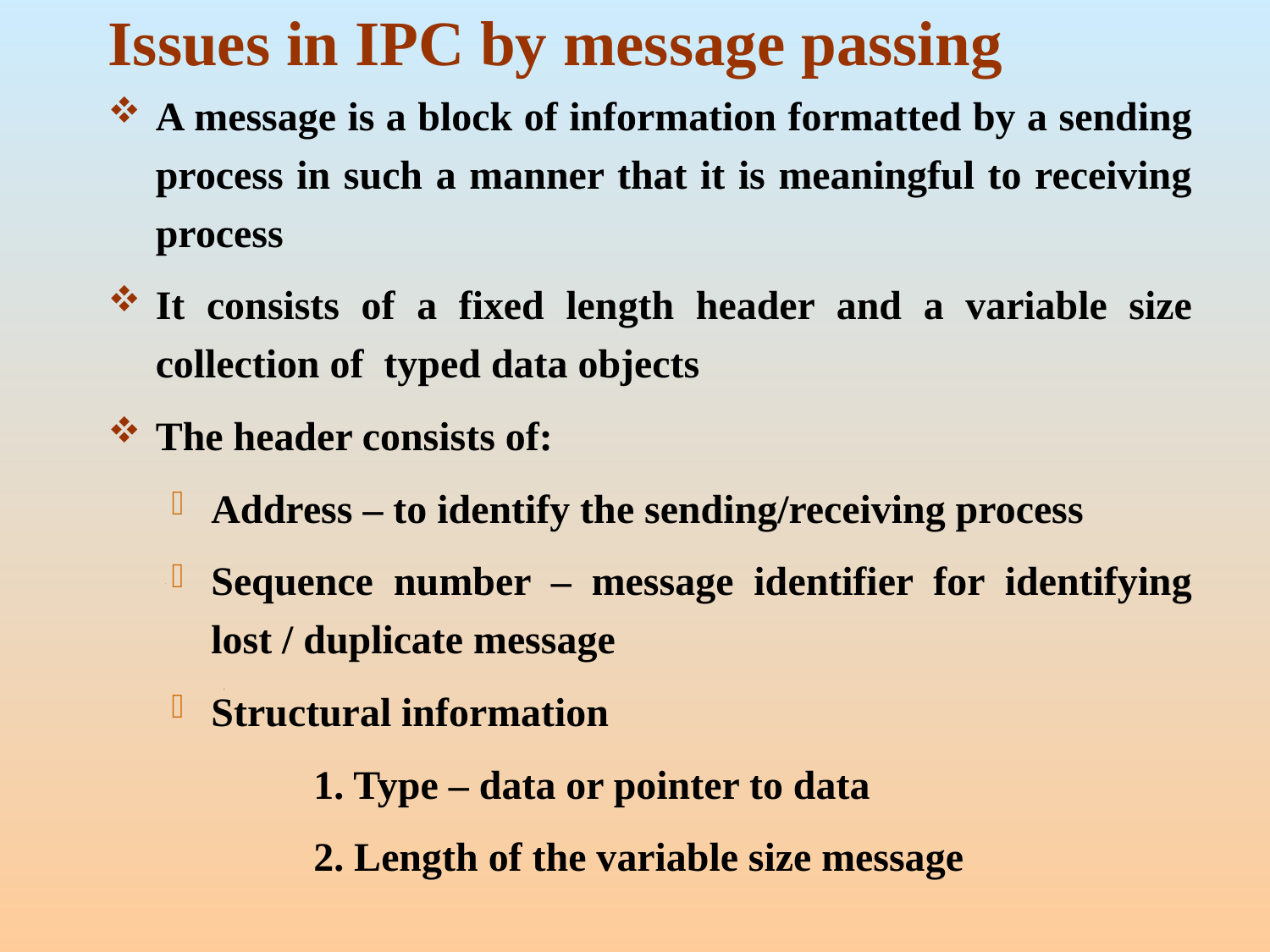

# Issues in IPC by message passing
A message is a block of information formatted by a sending process in such a manner that it is meaningful to receiving process
It consists of a fixed length header and a variable size collection of  typed data objects
The header consists of:
Address – to identify the sending/receiving process
Sequence number – message identifier for identifying lost / duplicate message
Structural information
              1. Type – data or pointer to data
              2. Length of the variable size message